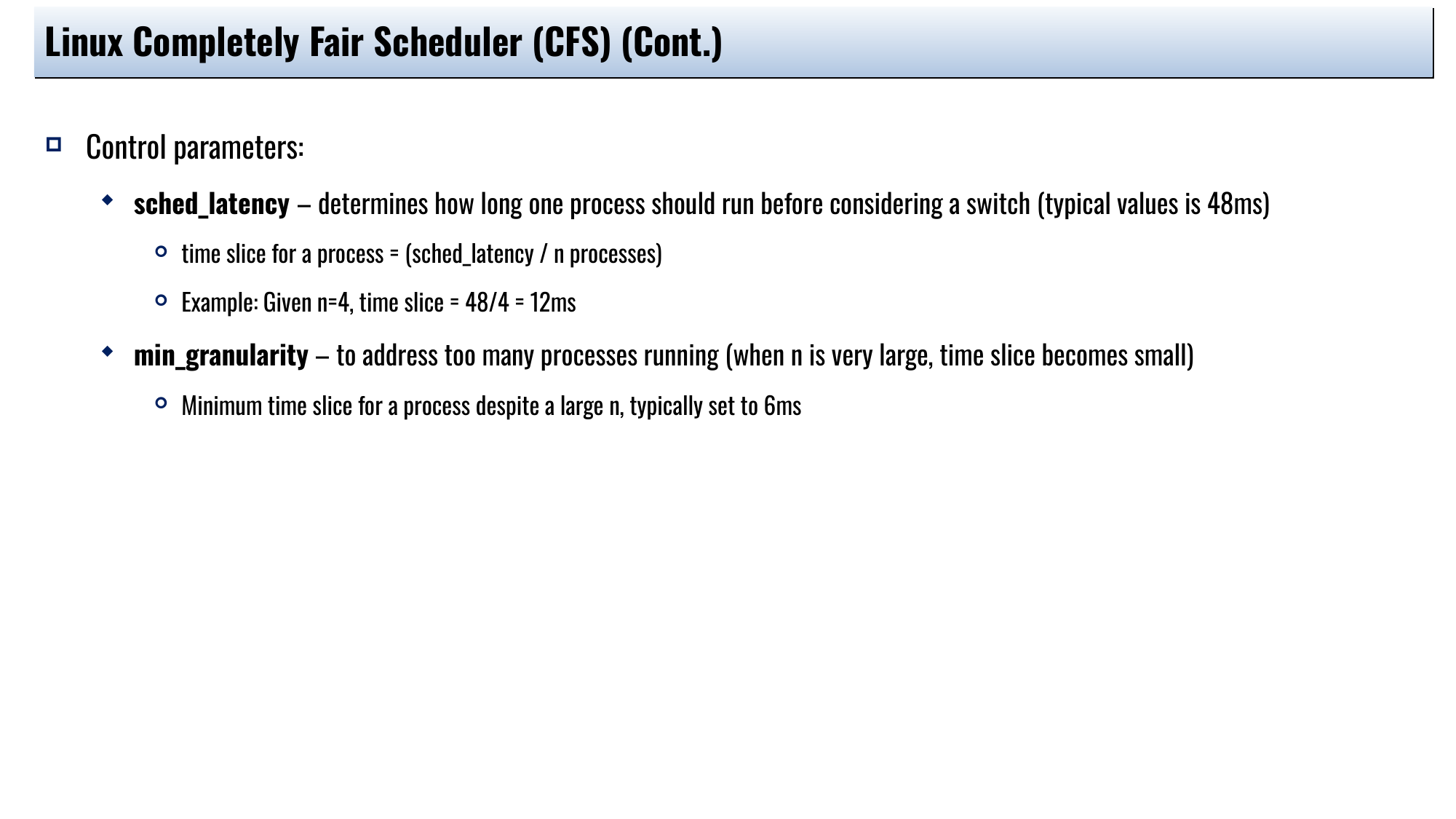

# Linux Completely Fair Scheduler (CFS) (Cont.)
Control parameters:
sched_latency – determines how long one process should run before considering a switch (typical values is 48ms)
time slice for a process = (sched_latency / n processes)
Example: Given n=4, time slice = 48/4 = 12ms
min_granularity – to address too many processes running (when n is very large, time slice becomes small)
Minimum time slice for a process despite a large n, typically set to 6ms